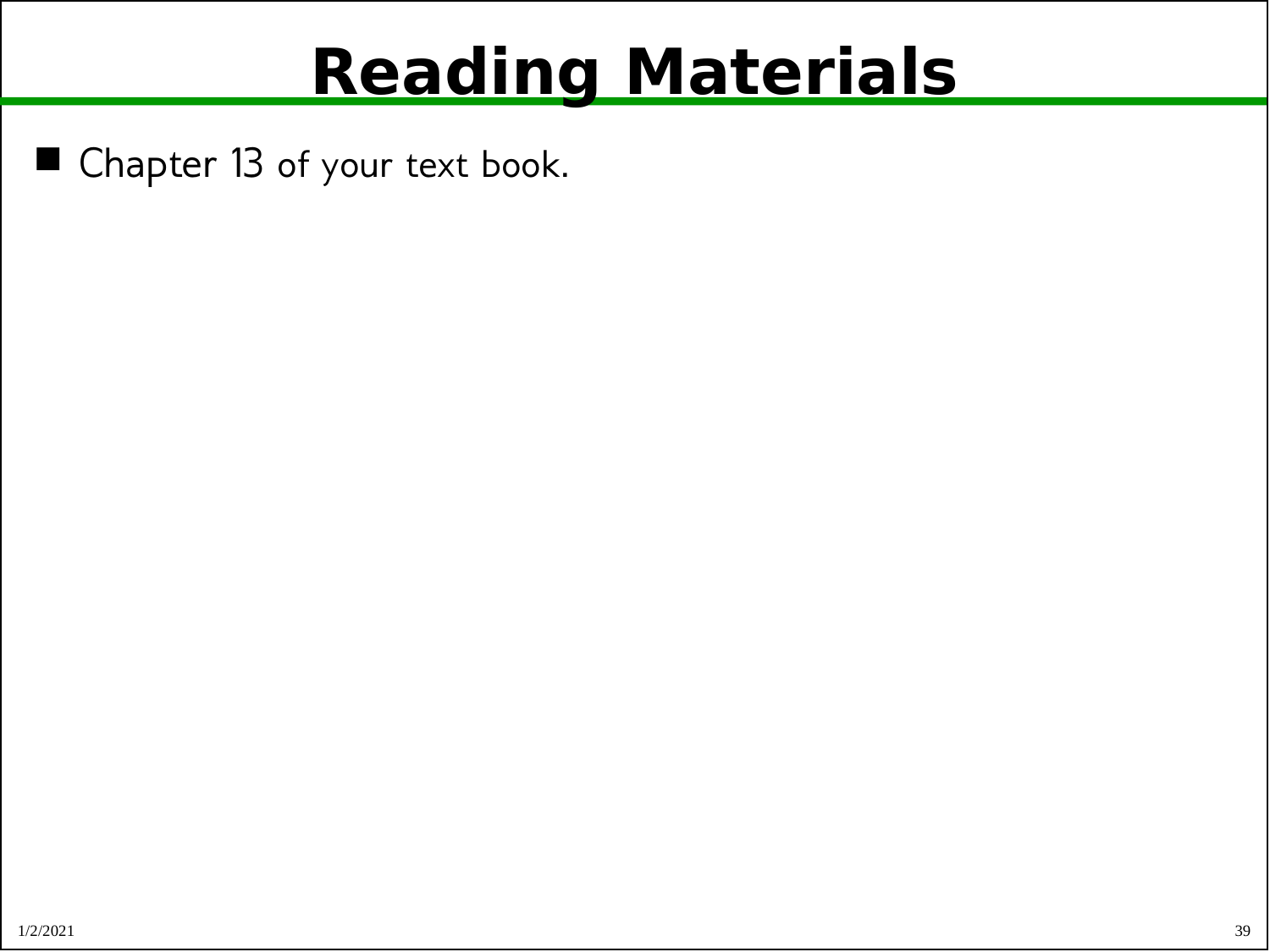

# Reading Materials
Chapter 13 of your text book.

39
1/2/2021